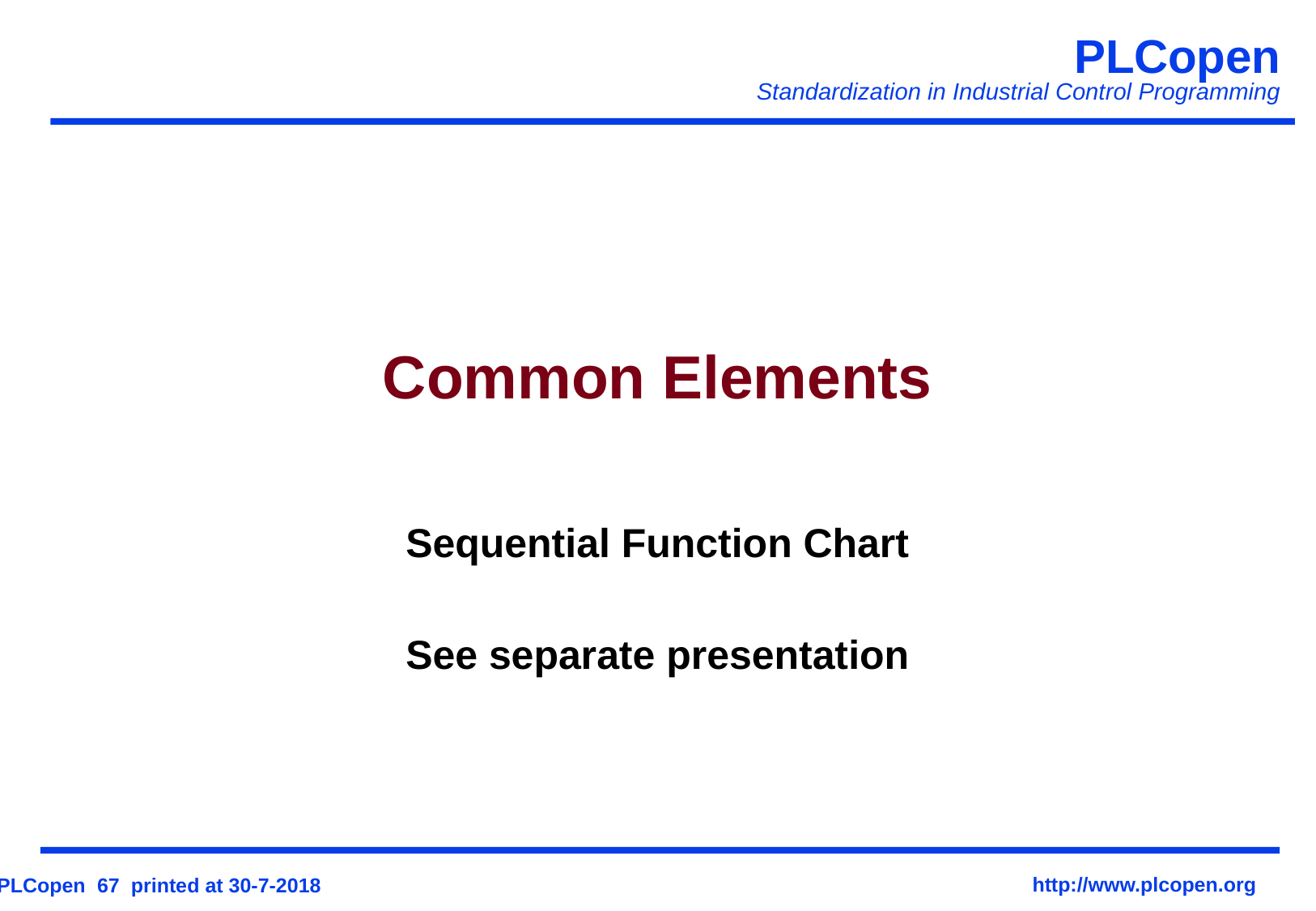

# Common Elements
Sequential Function Chart

See separate presentation